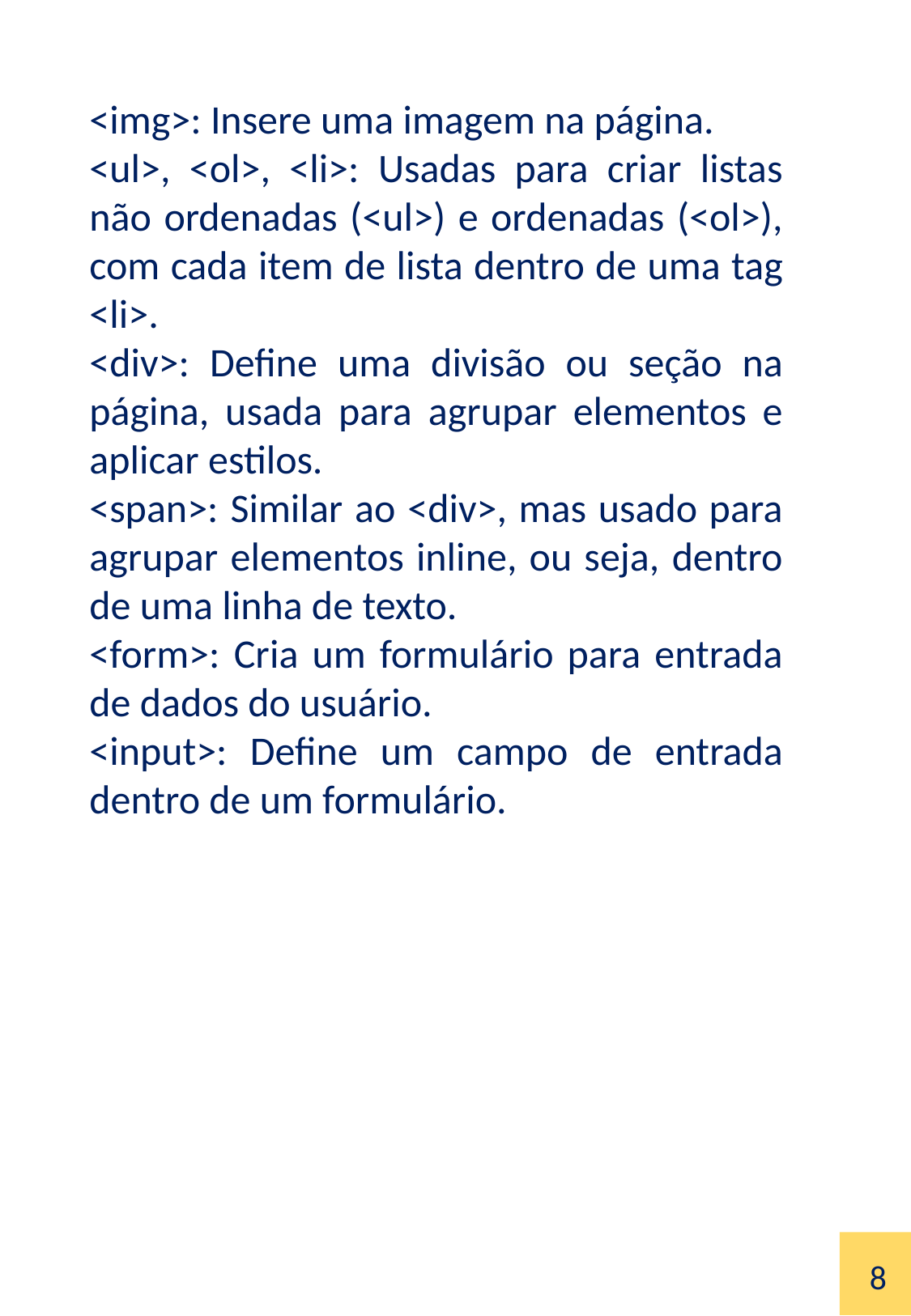

<img>: Insere uma imagem na página.
<ul>, <ol>, <li>: Usadas para criar listas não ordenadas (<ul>) e ordenadas (<ol>), com cada item de lista dentro de uma tag <li>.
<div>: Define uma divisão ou seção na página, usada para agrupar elementos e aplicar estilos.
<span>: Similar ao <div>, mas usado para agrupar elementos inline, ou seja, dentro de uma linha de texto.
<form>: Cria um formulário para entrada de dados do usuário.
<input>: Define um campo de entrada dentro de um formulário.

8